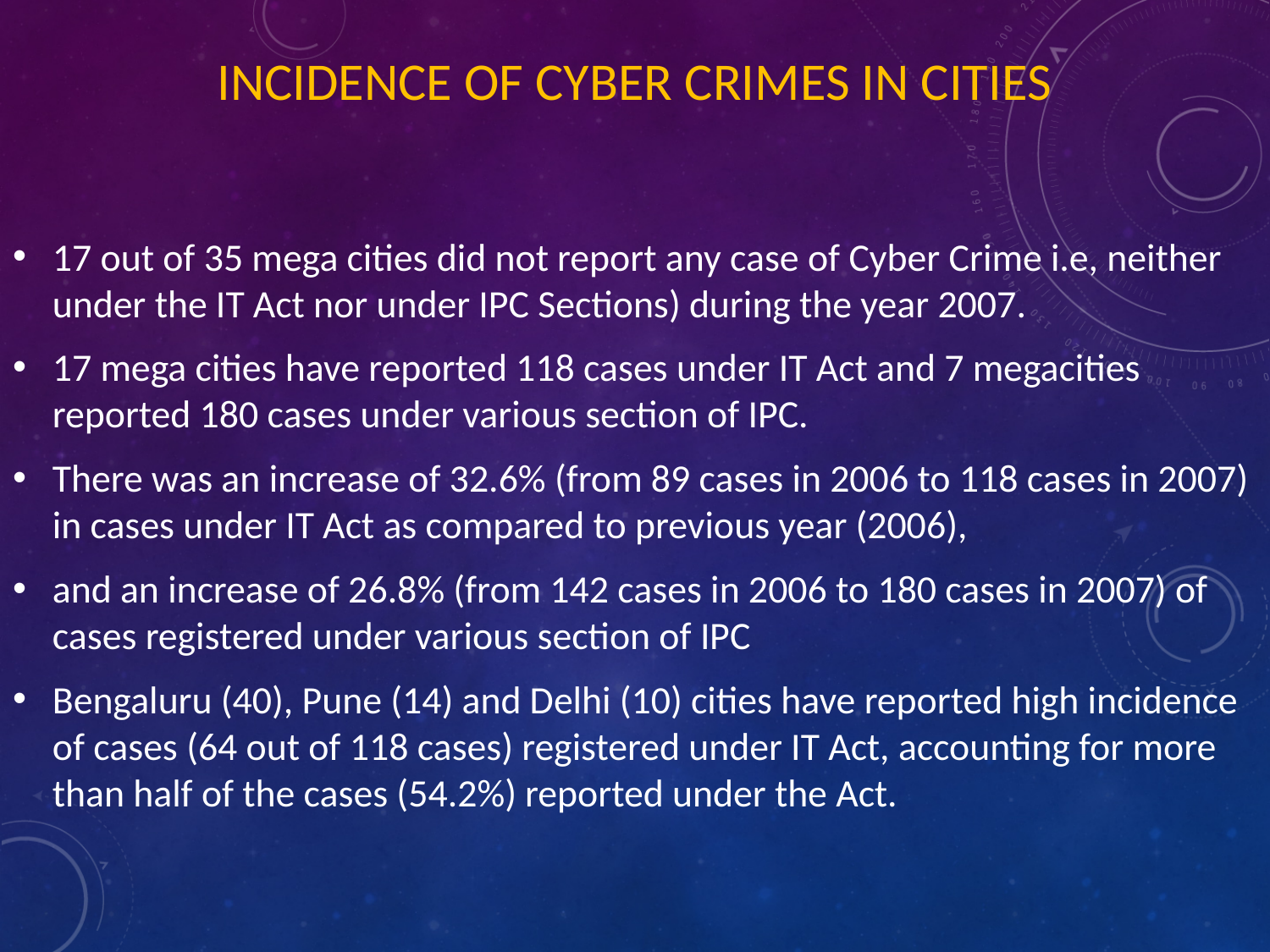

# Incidence of Cyber Crimes in Cities
17 out of 35 mega cities did not report any case of Cyber Crime i.e, neither under the IT Act nor under IPC Sections) during the year 2007.
17 mega cities have reported 118 cases under IT Act and 7 megacities reported 180 cases under various section of IPC.
There was an increase of 32.6% (from 89 cases in 2006 to 118 cases in 2007) in cases under IT Act as compared to previous year (2006),
and an increase of 26.8% (from 142 cases in 2006 to 180 cases in 2007) of cases registered under various section of IPC
Bengaluru (40), Pune (14) and Delhi (10) cities have reported high incidence of cases (64 out of 118 cases) registered under IT Act, accounting for more than half of the cases (54.2%) reported under the Act.